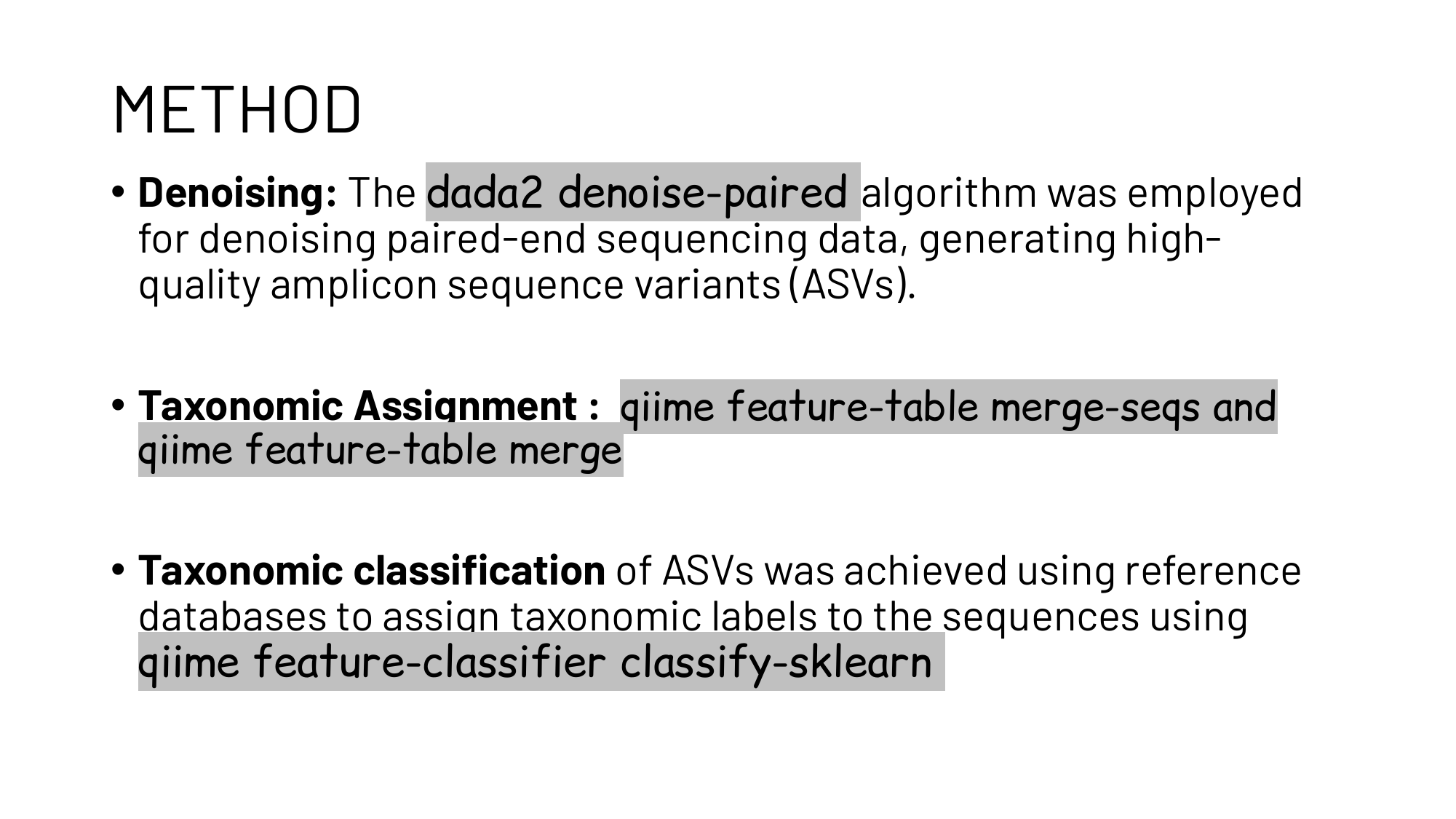

# METHOD
Denoising: The dada2 denoise-paired algorithm was employed for denoising paired-end sequencing data, generating high-quality amplicon sequence variants (ASVs).

Taxonomic Assignment :  qiime feature-table merge-seqs and qiime feature-table merge

Taxonomic classification of ASVs was achieved using reference databases to assign taxonomic labels to the sequences using qiime feature-classifier classify-sklearn